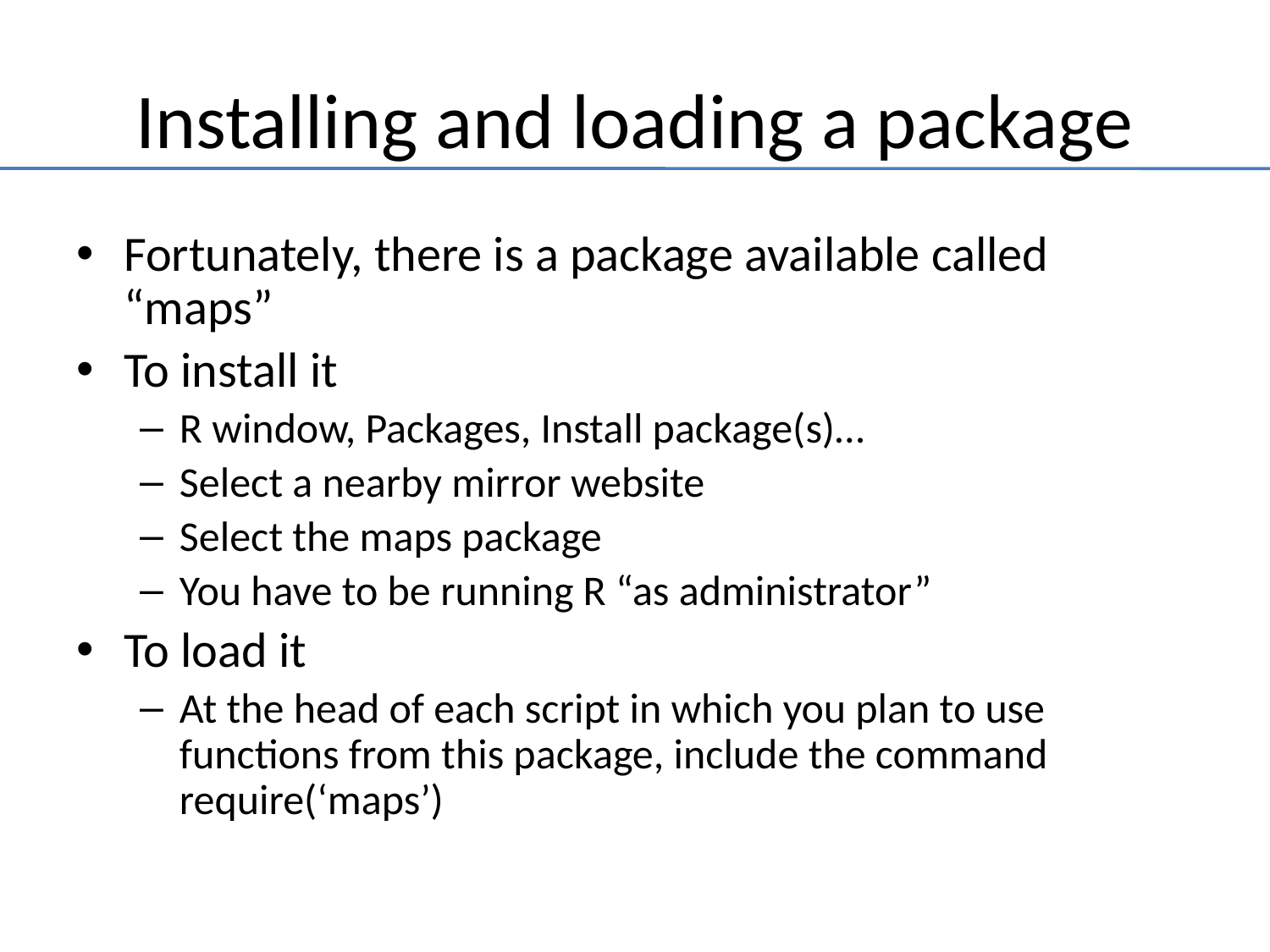

# Installing and loading a package
Fortunately, there is a package available called “maps”
To install it
R window, Packages, Install package(s)…
Select a nearby mirror website
Select the maps package
You have to be running R “as administrator”
To load it
At the head of each script in which you plan to use functions from this package, include the command require(‘maps’)